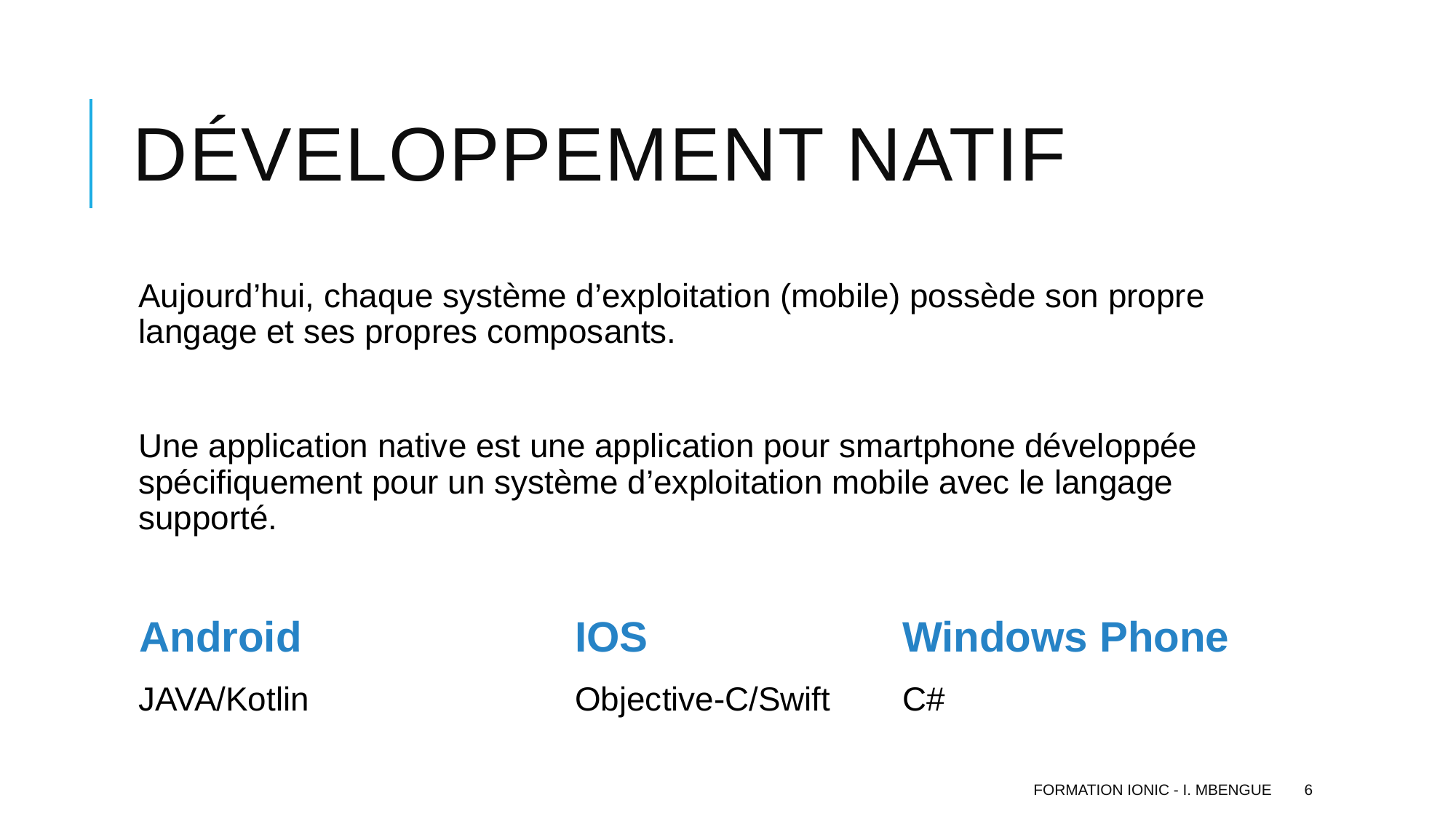

# Développement natif
Aujourd’hui, chaque système d’exploitation (mobile) possède son propre langage et ses propres composants.

Une application native est une application pour smartphone développée spécifiquement pour un système d’exploitation mobile avec le langage supporté.

Android			IOS			Windows Phone
JAVA/Kotlin			Objective-C/Swift	C#

Formation IONIC - I. MBENGUE
6